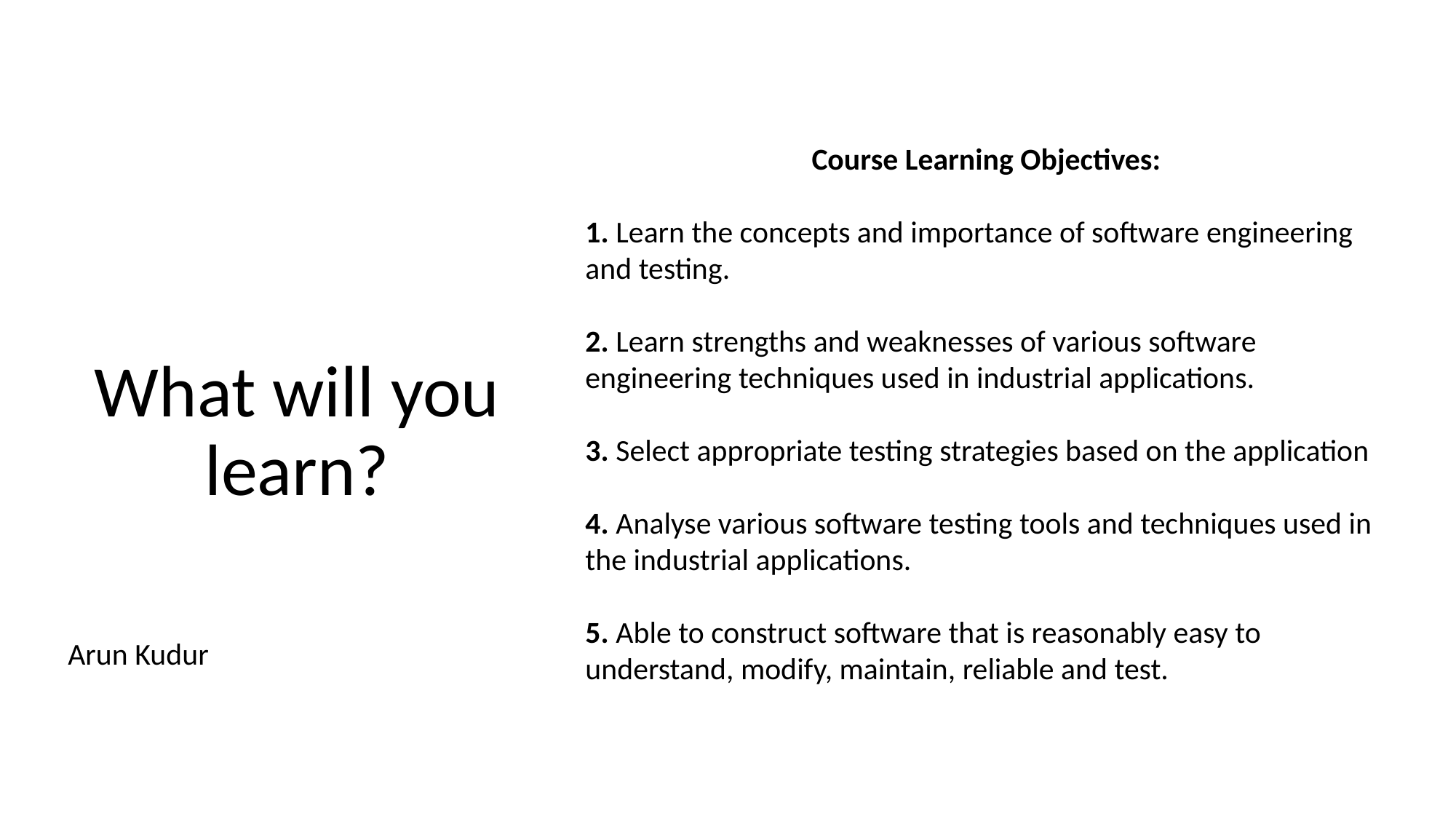

# What will you learn?
Course Learning Objectives:

1. Learn the concepts and importance of software engineering and testing.

2. Learn strengths and weaknesses of various software engineering techniques used in industrial applications.

3. Select appropriate testing strategies based on the application

4. Analyse various software testing tools and techniques used in the industrial applications.

5. Able to construct software that is reasonably easy to understand, modify, maintain, reliable and test.

Arun Kudur